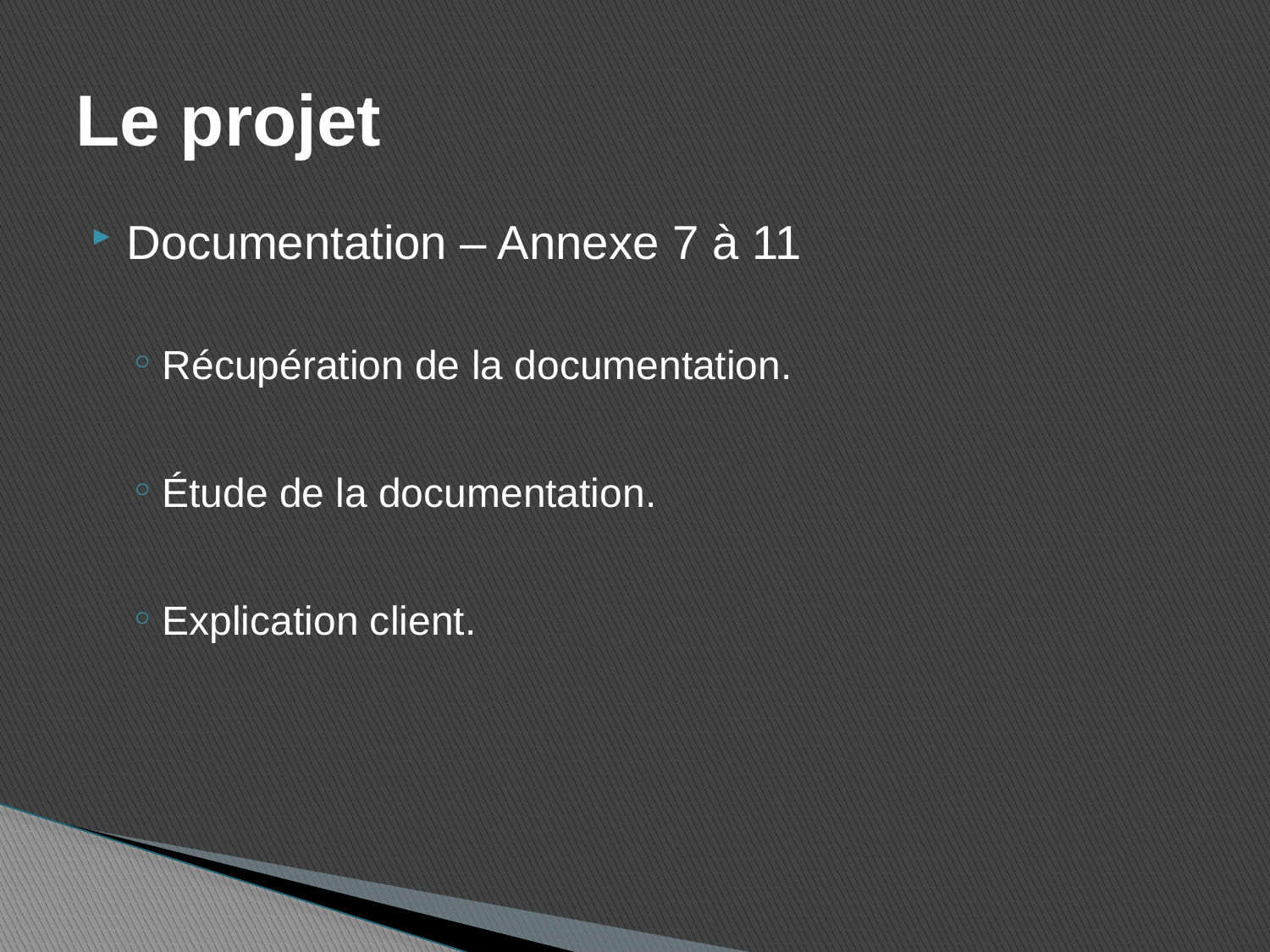

# Le projet
Documentation – Annexe 7 à 11

Récupération de la documentation.

Étude de la documentation.

Explication client.